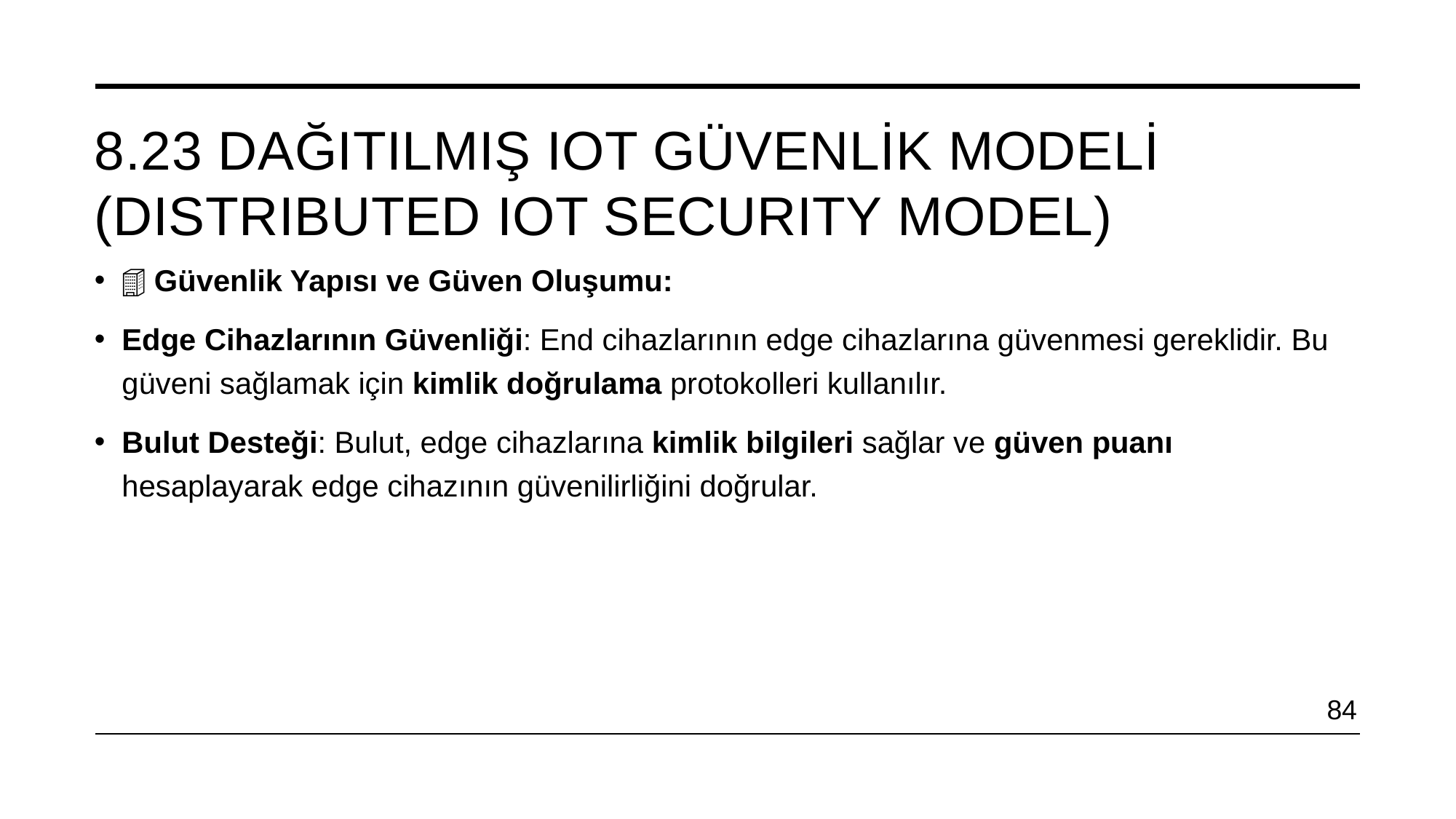

# 8.23 Dağıtılmış IoT Güvenlik Modeli (Dıstrıbuted IoT Securıty Model)
🏢 Güvenlik Yapısı ve Güven Oluşumu:
Edge Cihazlarının Güvenliği: End cihazlarının edge cihazlarına güvenmesi gereklidir. Bu güveni sağlamak için kimlik doğrulama protokolleri kullanılır.
Bulut Desteği: Bulut, edge cihazlarına kimlik bilgileri sağlar ve güven puanı hesaplayarak edge cihazının güvenilirliğini doğrular.

84